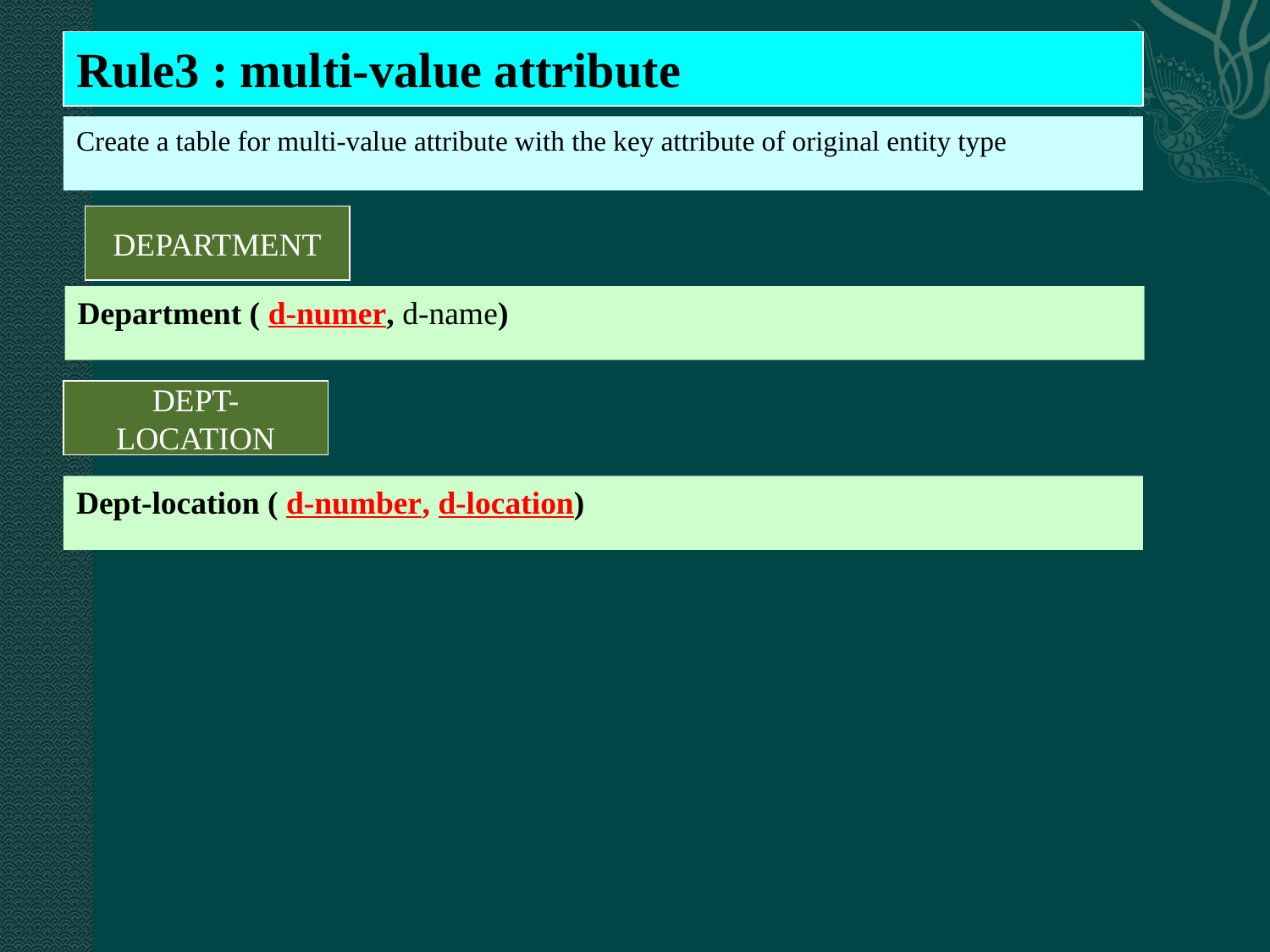

Rule3 : multi-value attribute
Create a table for multi-value attribute with the key attribute of original entity type
DEPARTMENT
Department ( d-numer, d-name)
DEPT-LOCATION
Dept-location ( d-number, d-location)